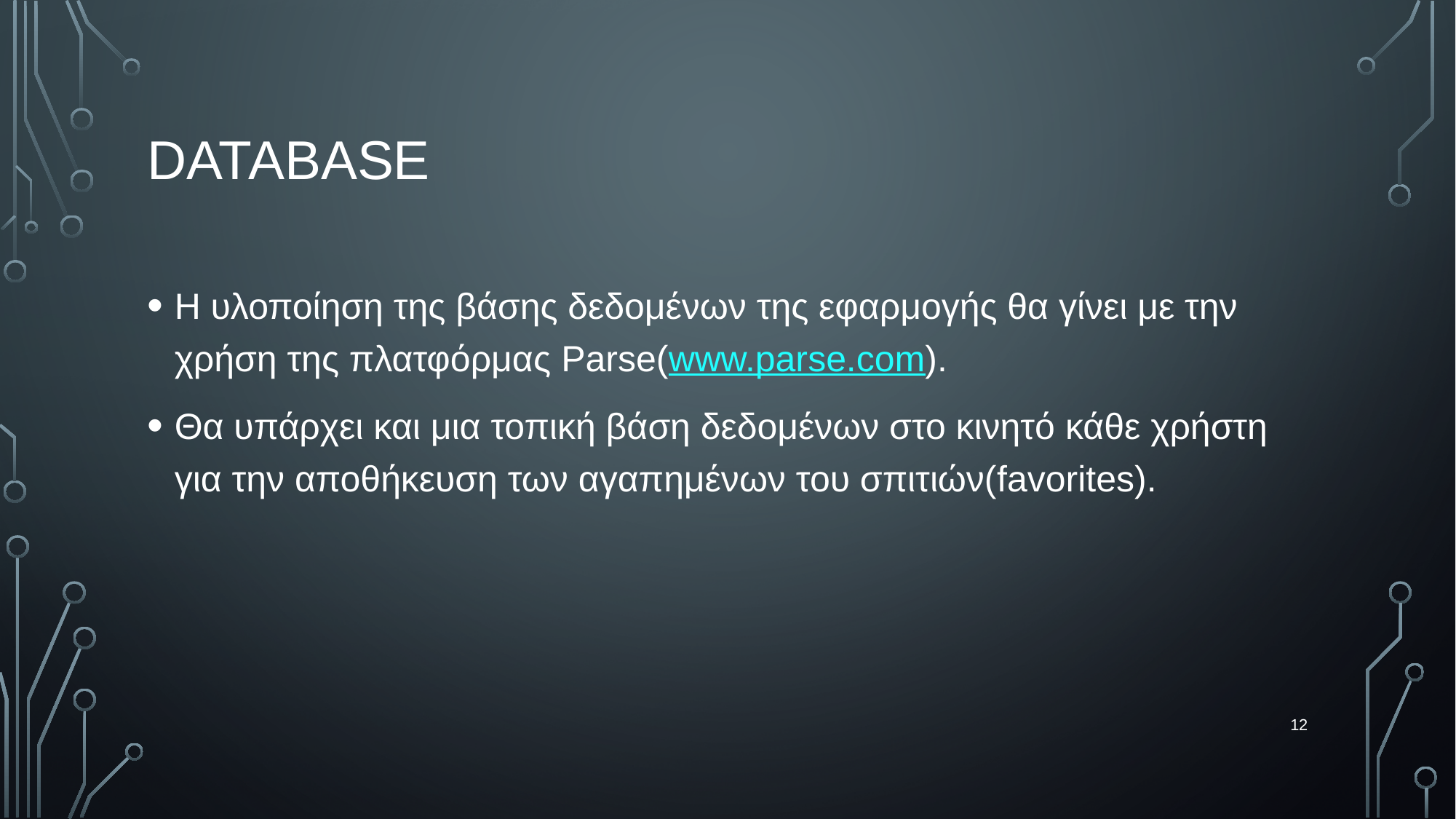

# DATABASE
Η υλοποίηση της βάσης δεδομένων της εφαρμογής θα γίνει με την χρήση της πλατφόρμας Parse(www.parse.com).
Θα υπάρχει και μια τοπική βάση δεδομένων στο κινητό κάθε χρήστη για την αποθήκευση των αγαπημένων του σπιτιών(favorites).
12